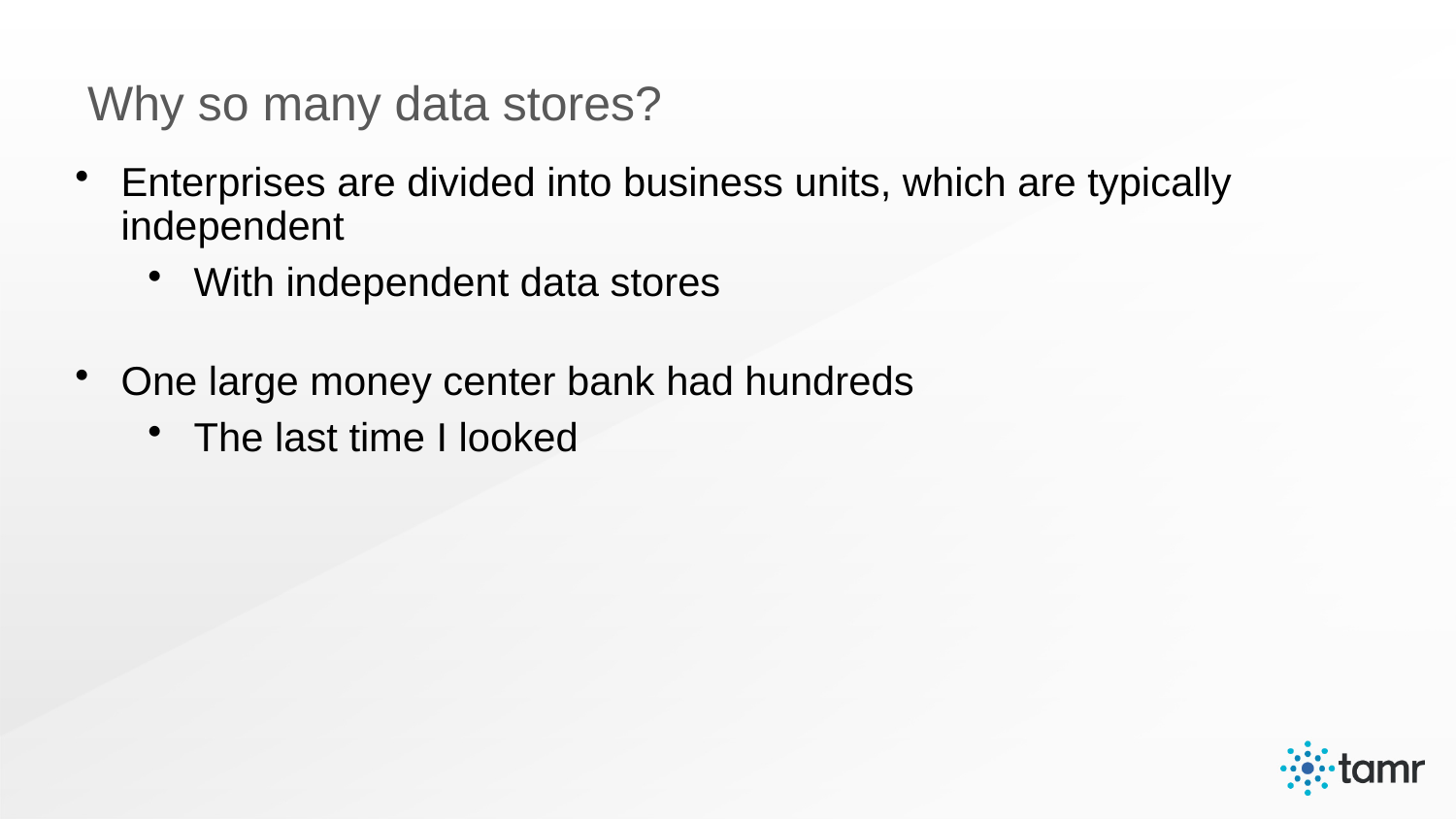

# Why so many data stores?
Enterprises are divided into business units, which are typically independent
With independent data stores
One large money center bank had hundreds
The last time I looked